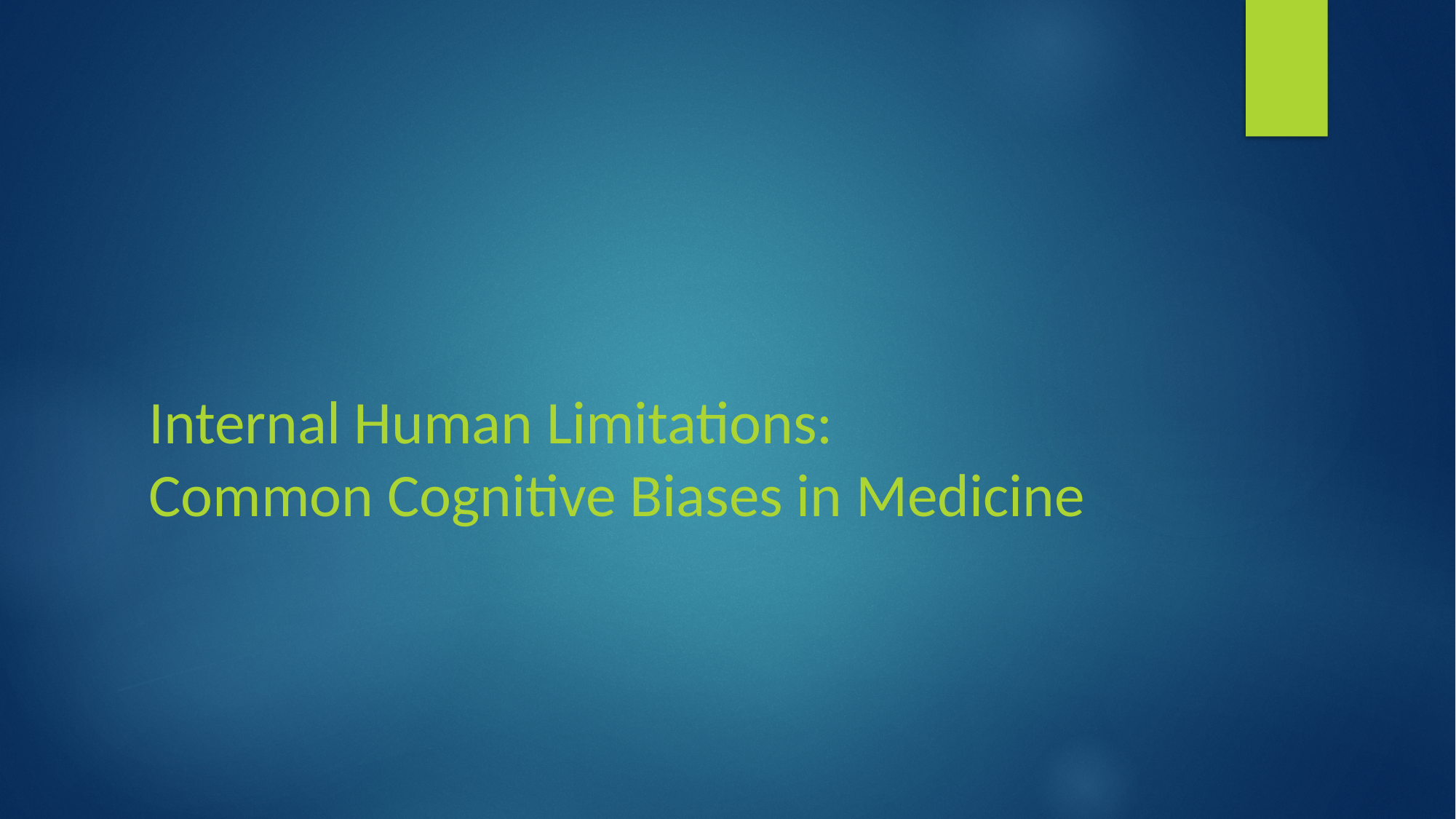

# Internal Human Limitations: Common Cognitive Biases in Medicine